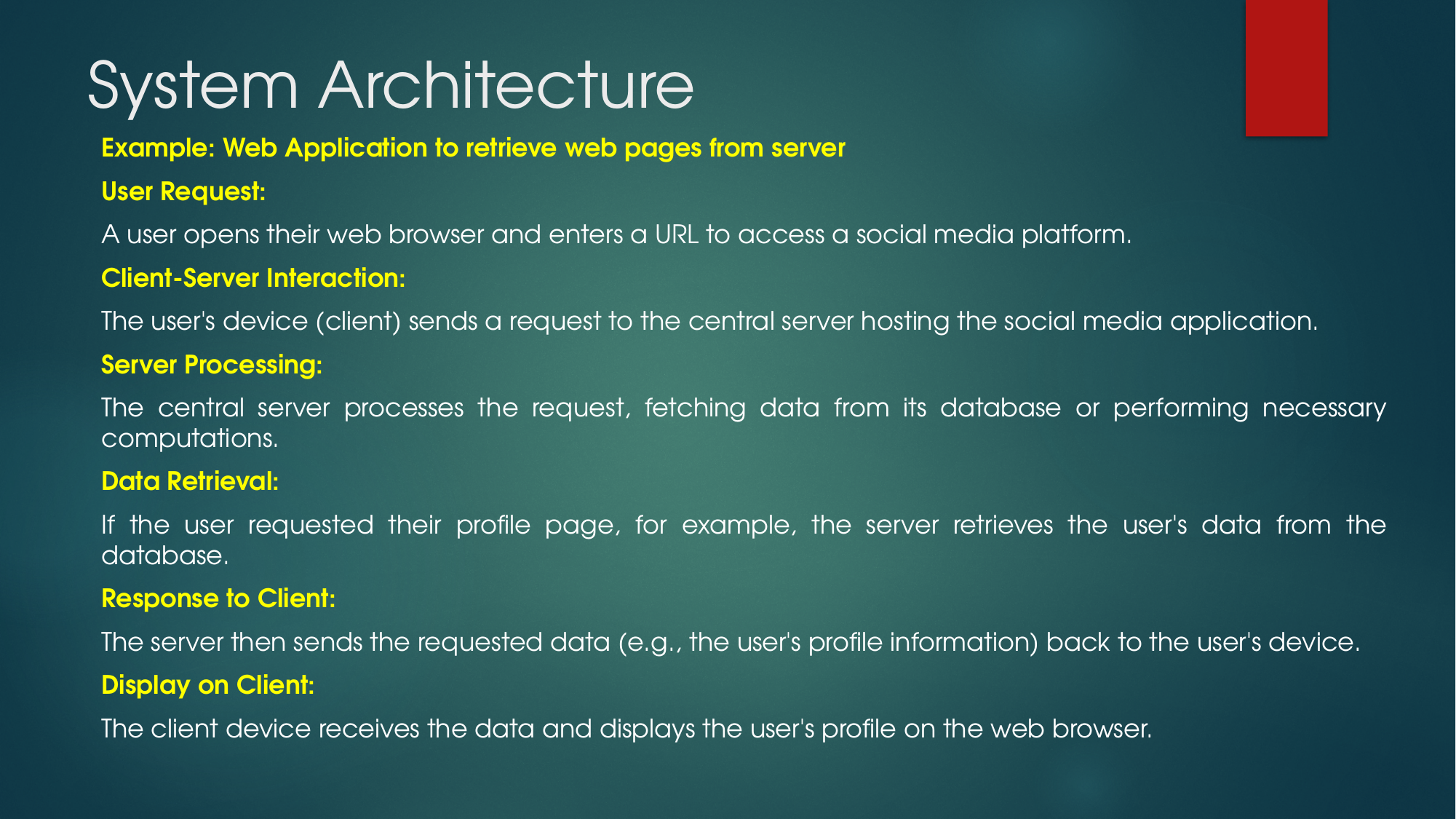

# System Architecture
Example: Web Application to retrieve web pages from server
User Request:
A user opens their web browser and enters a URL to access a social media platform.
Client-Server Interaction:
The user's device (client) sends a request to the central server hosting the social media application.
Server Processing:
The central server processes the request, fetching data from its database or performing necessary computations.
Data Retrieval:
If the user requested their profile page, for example, the server retrieves the user's data from the database.
Response to Client:
The server then sends the requested data (e.g., the user's profile information) back to the user's device.
Display on Client:
The client device receives the data and displays the user's profile on the web browser.